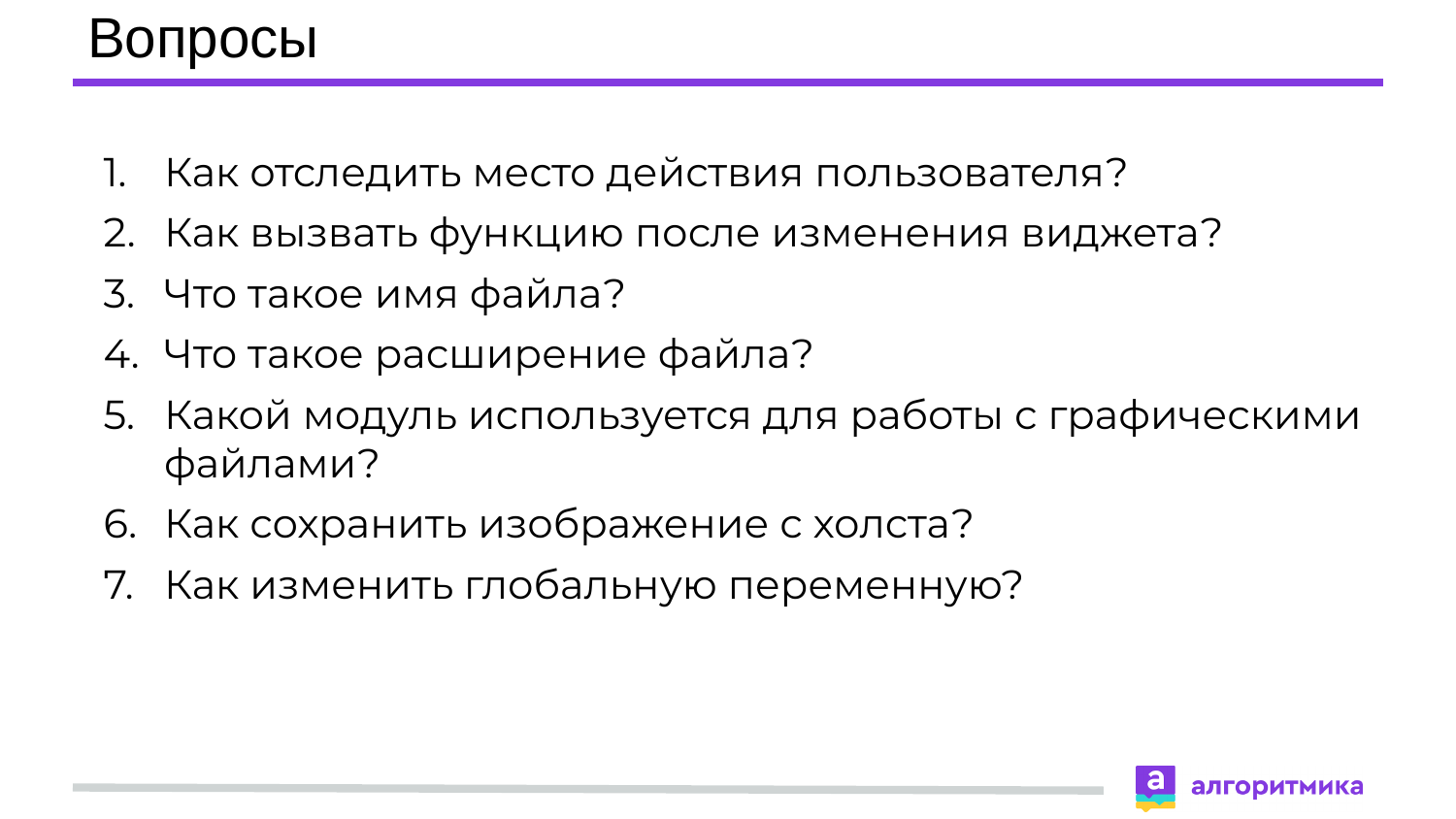

# Вопросы
Как отследить место действия пользователя?
Как вызвать функцию после изменения виджета?
Что такое имя файла?
Что такое расширение файла?
Какой модуль используется для работы с графическими файлами?
Как сохранить изображение с холста?
Как изменить глобальную переменную?